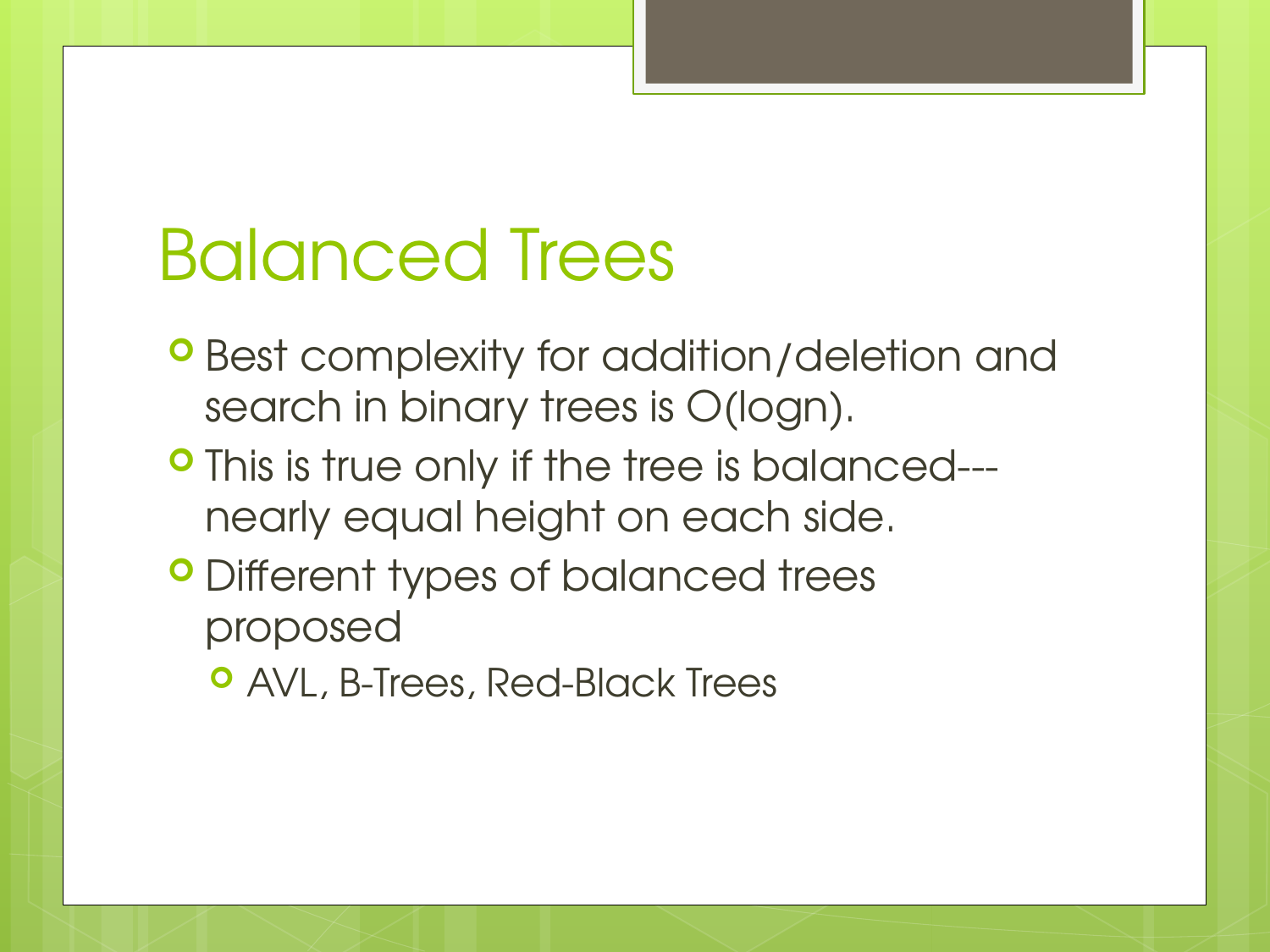

# Balanced Trees
Best complexity for addition/deletion and search in binary trees is O(logn).
This is true only if the tree is balanced---nearly equal height on each side.
Different types of balanced trees proposed
AVL, B-Trees, Red-Black Trees